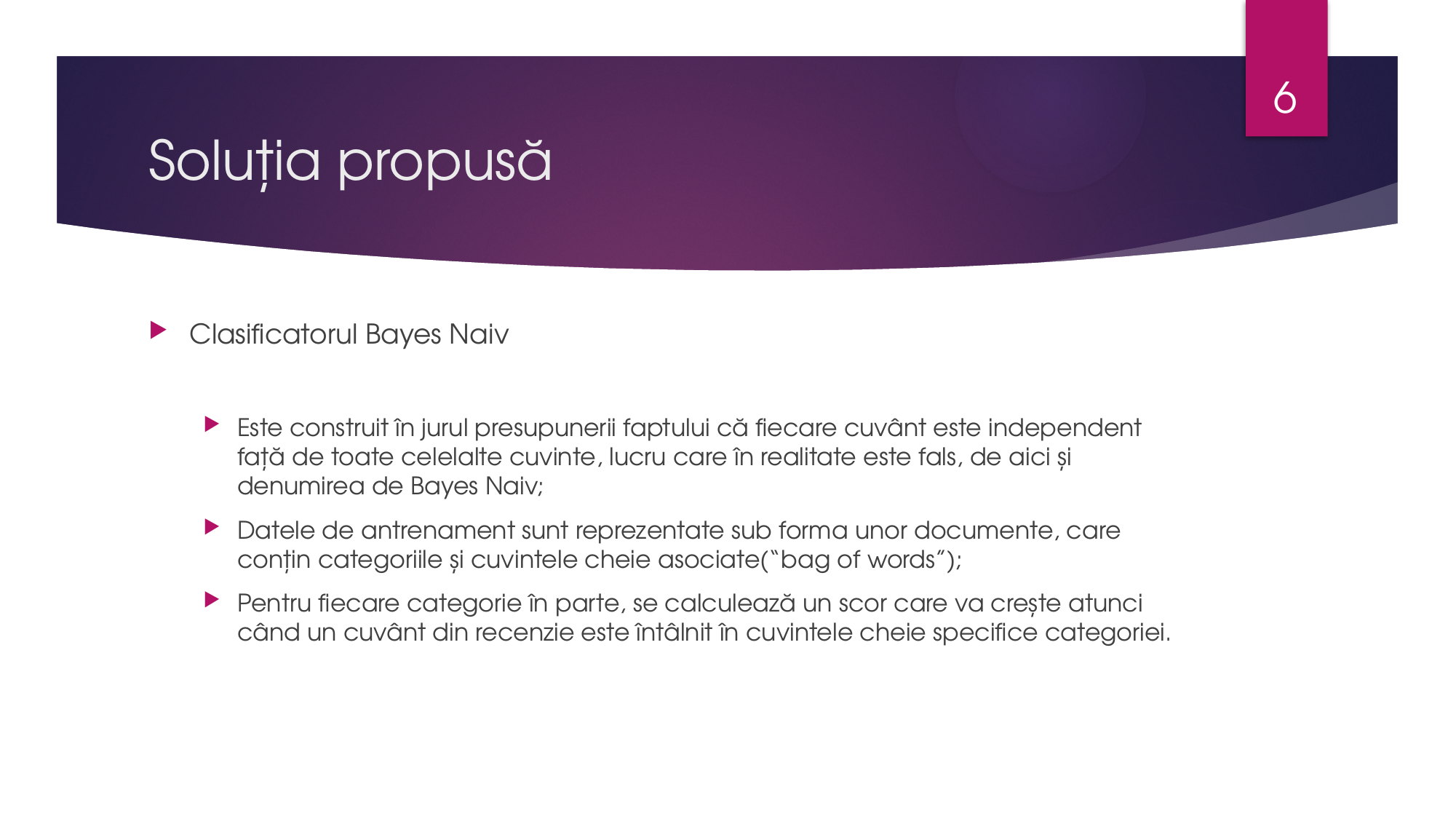

6
# Soluția propusă
Clasificatorul Bayes Naiv

Este construit în jurul presupunerii faptului că fiecare cuvânt este independent față de toate celelalte cuvinte, lucru care în realitate este fals, de aici și denumirea de Bayes Naiv;
Datele de antrenament sunt reprezentate sub forma unor documente, care conțin categoriile și cuvintele cheie asociate(“bag of words”);
Pentru fiecare categorie în parte, se calculează un scor care va crește atunci când un cuvânt din recenzie este întâlnit în cuvintele cheie specifice categoriei.